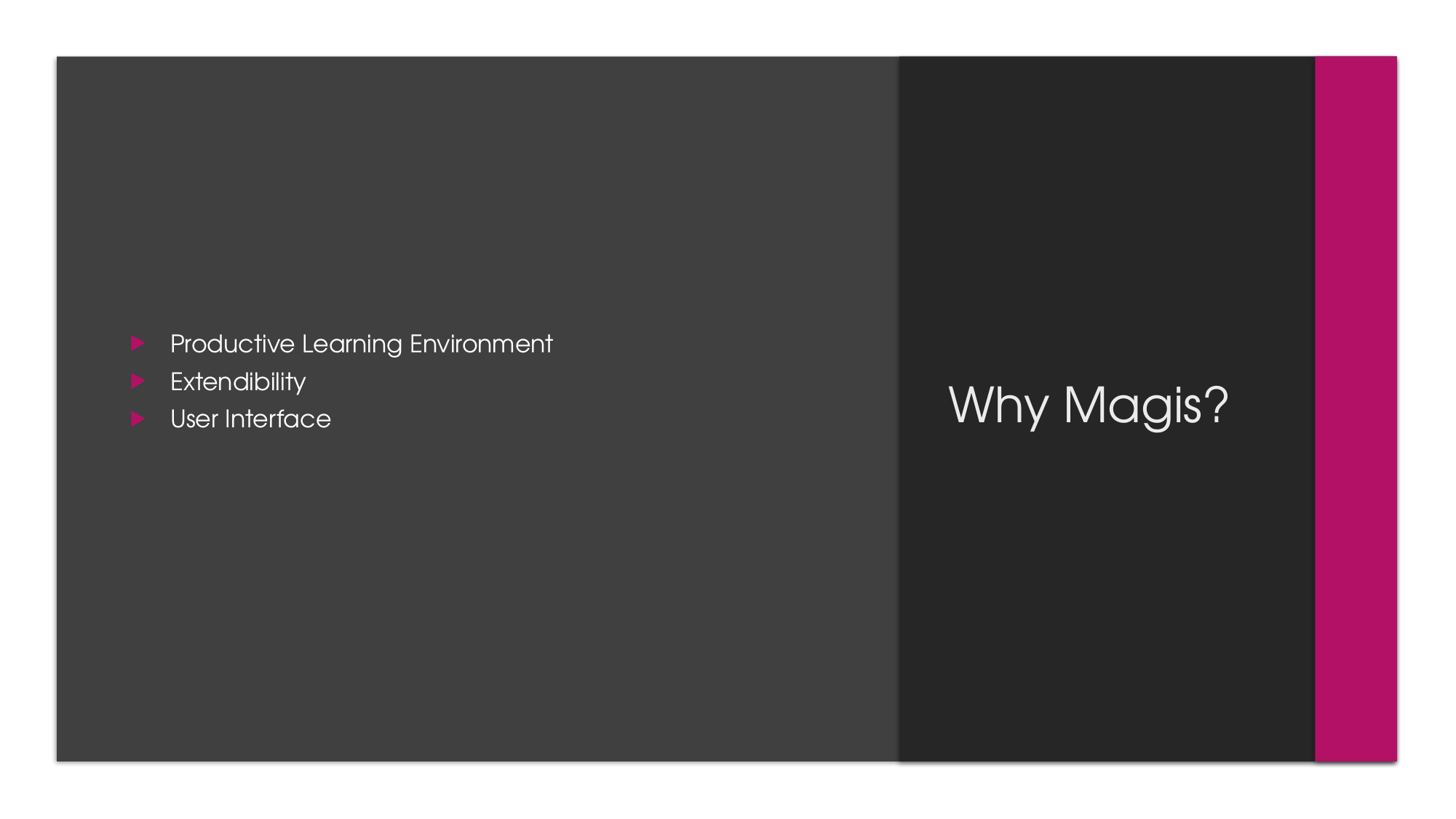

# Why Magis?
Productive Learning Environment
Extendibility
User Interface